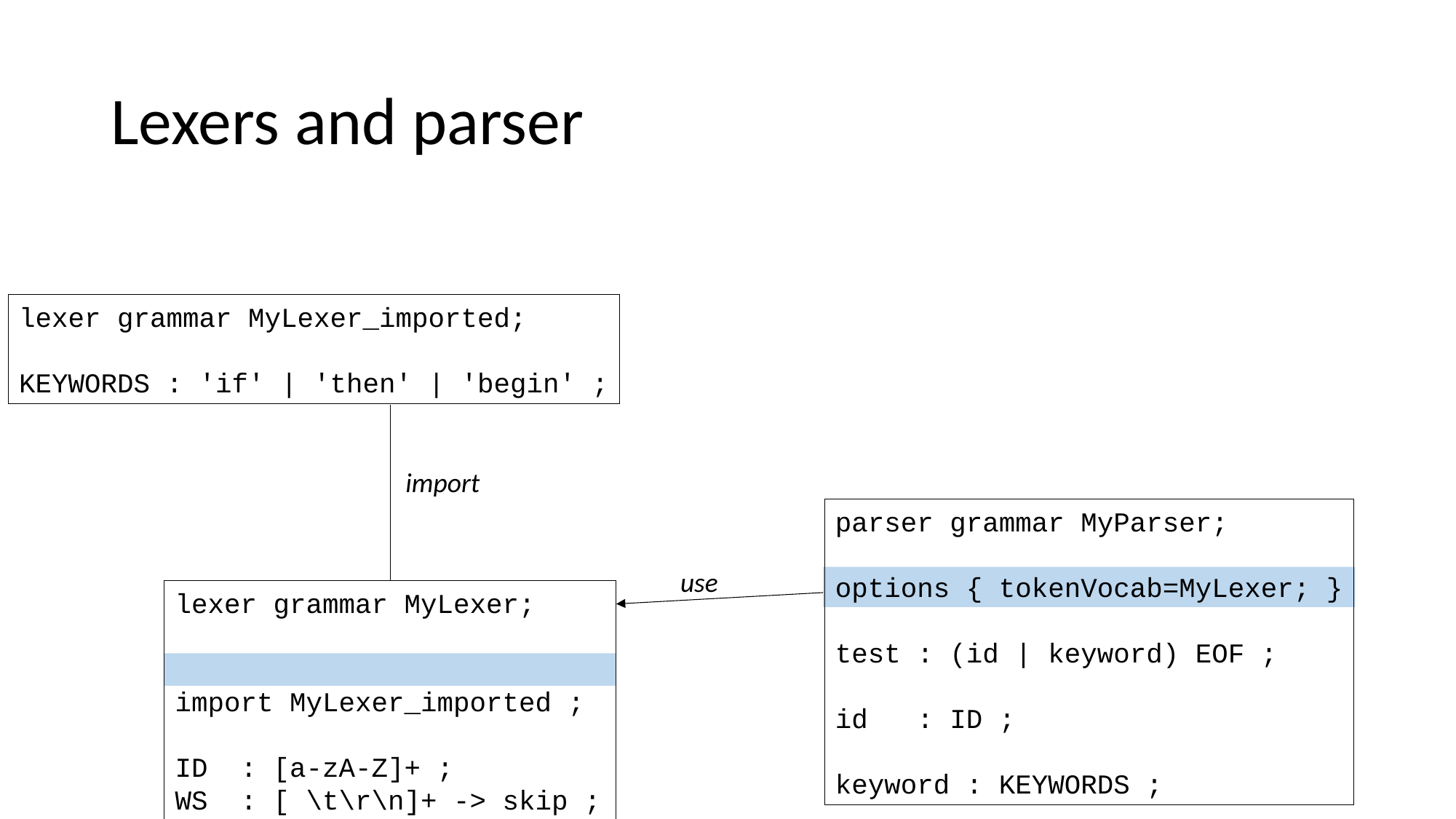

# Lexers and parser
lexer grammar MyLexer_imported;

KEYWORDS : 'if' | 'then' | 'begin' ;
import
parser grammar MyParser;

options { tokenVocab=MyLexer; }

test : (id | keyword) EOF ;

id   : ID ;

keyword : KEYWORDS ;
use

lexer grammar MyLexer;
import MyLexer_imported ;

ID  : [a-zA-Z]+ ;
WS  : [ \t\r\n]+ -> skip ;